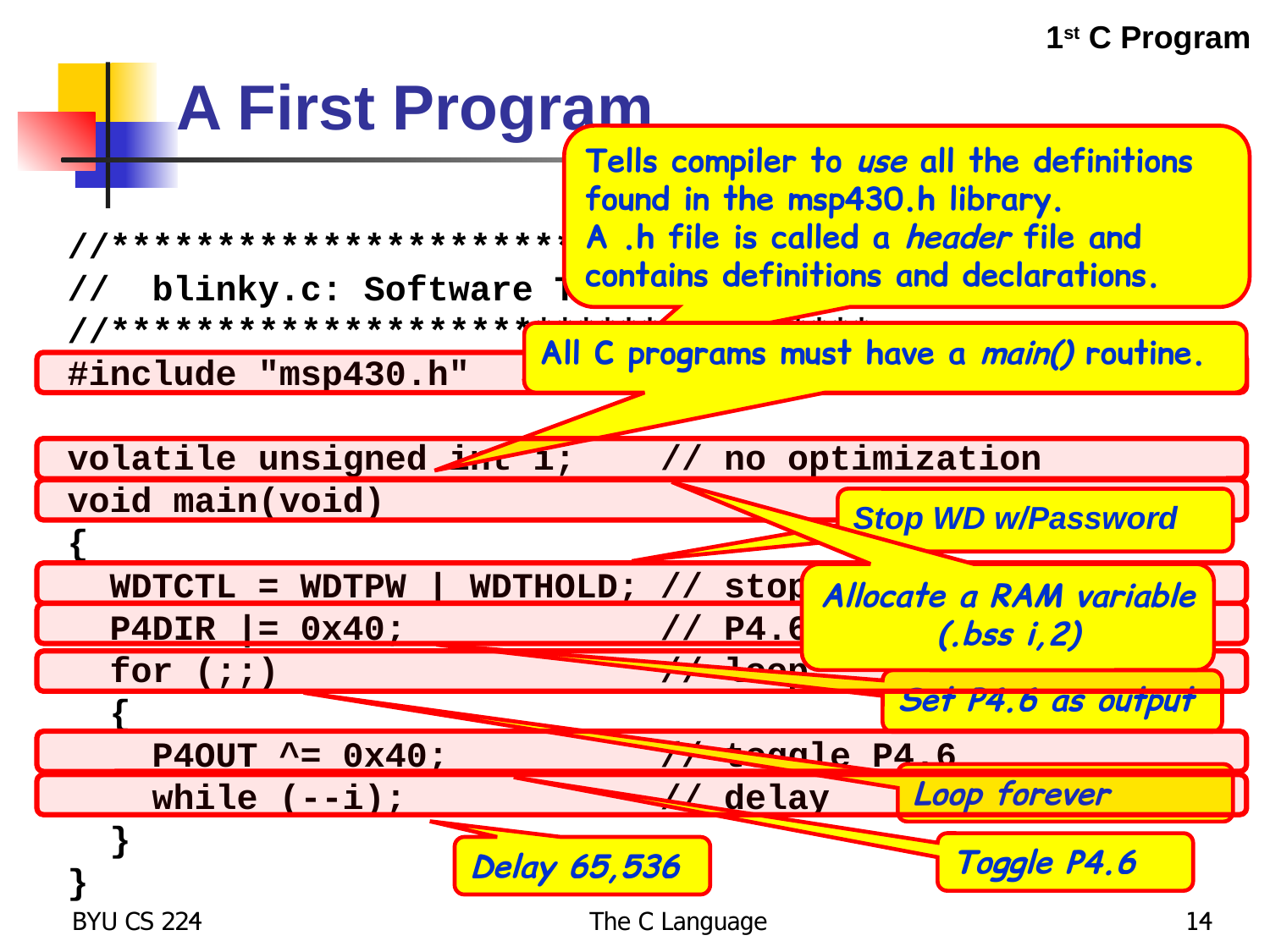

1st C Program
# A First Program
Tells compiler to use all the definitions found in the msp430.h library.
A .h file is called a header file and contains definitions and declarations.

//************************************
//  blinky.c: Software Toggle P1.0
//************************************
#include "msp430.h"

volatile unsigned int i;    // no optimization
void main(void)
{
  WDTCTL = WDTPW | WDTHOLD; // stop watchdog
  P4DIR |= 0x40;            // P4.6 output
  for (;;)                  // loop
  {
    P4OUT ^= 0x40;          // toggle P4.6
    while (--i);            // delay
  }
}
All C programs must have a main() routine.

Allocate a RAM variable
(.bss i,2)
Stop WD w/Password

Set P4.6 as output

Loop forever

Toggle P4.6

Delay 65,536
BYU CS 224
The C Language
14